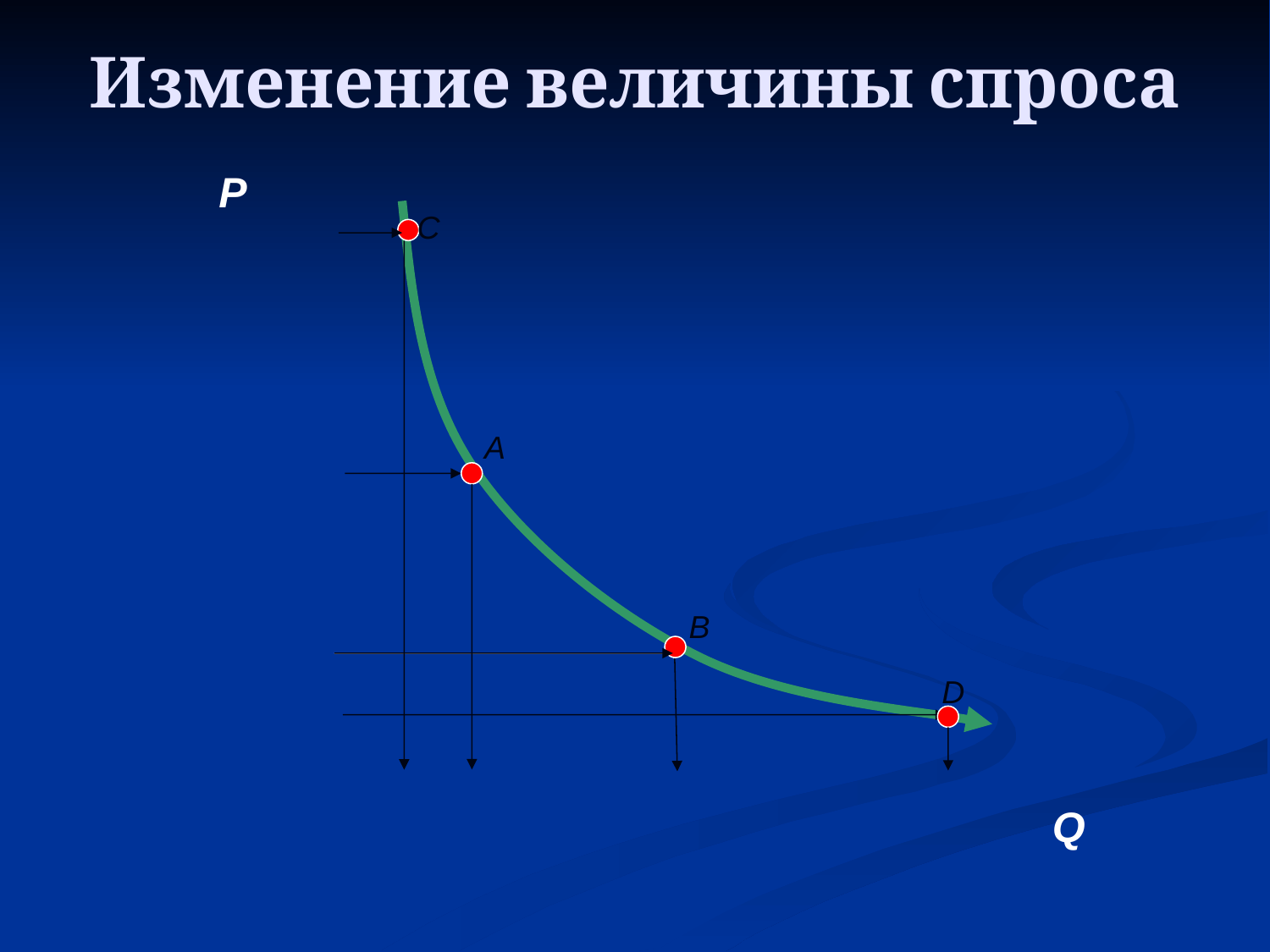

Изменение величины спроса
P

C

A

B

D

Q